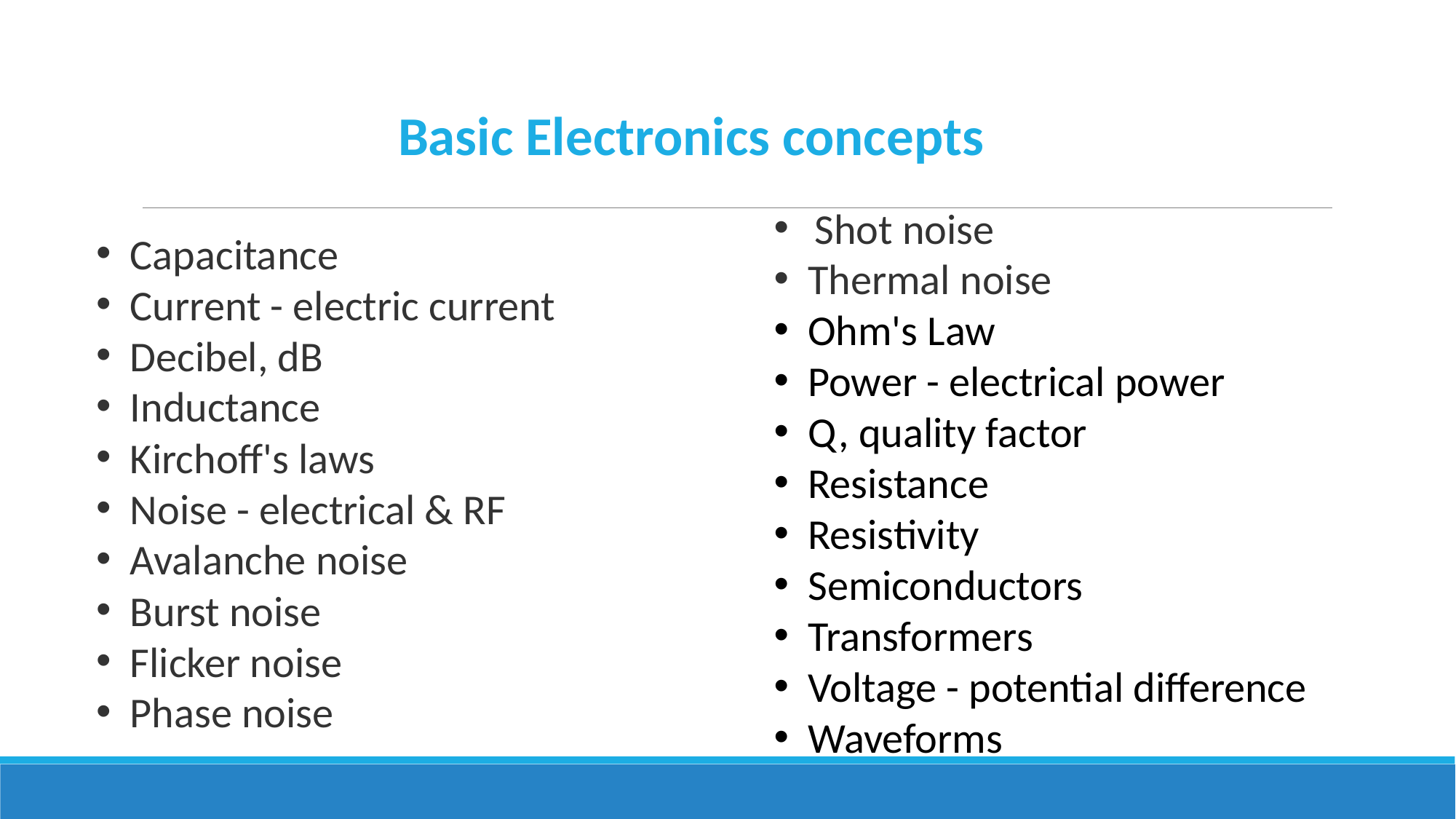

Basic Electronics concepts
Shot noise
Thermal noise
Ohm's Law
Power - electrical power
Q, quality factor
Resistance
Resistivity
Semiconductors
Transformers
Voltage - potential difference
Waveforms
Capacitance
Current - electric current
Decibel, dB
Inductance
Kirchoff's laws
Noise - electrical & RF
Avalanche noise
Burst noise
Flicker noise
Phase noise